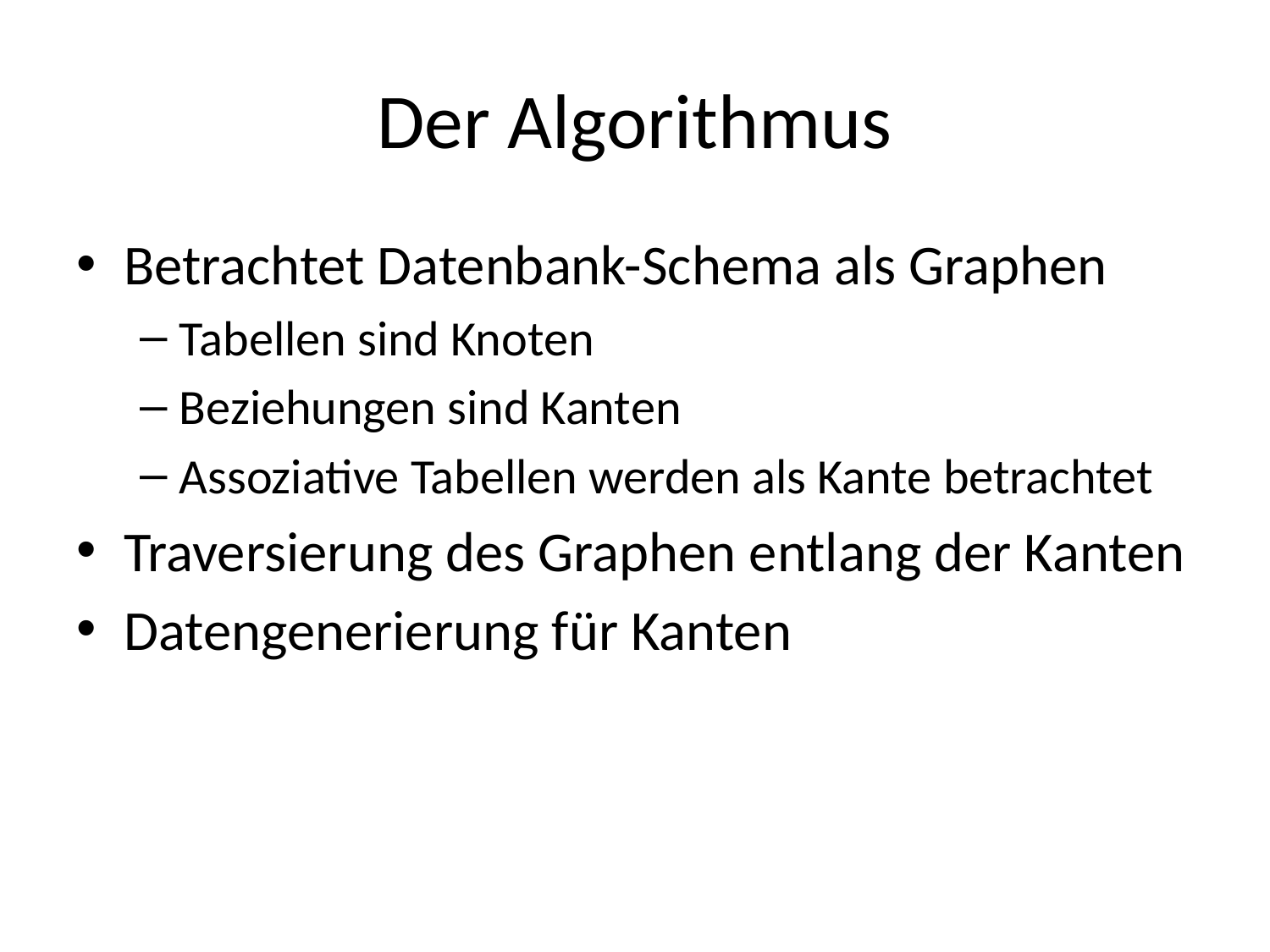

# Der Algorithmus
Betrachtet Datenbank-Schema als Graphen
Tabellen sind Knoten
Beziehungen sind Kanten
Assoziative Tabellen werden als Kante betrachtet
Traversierung des Graphen entlang der Kanten
Datengenerierung für Kanten